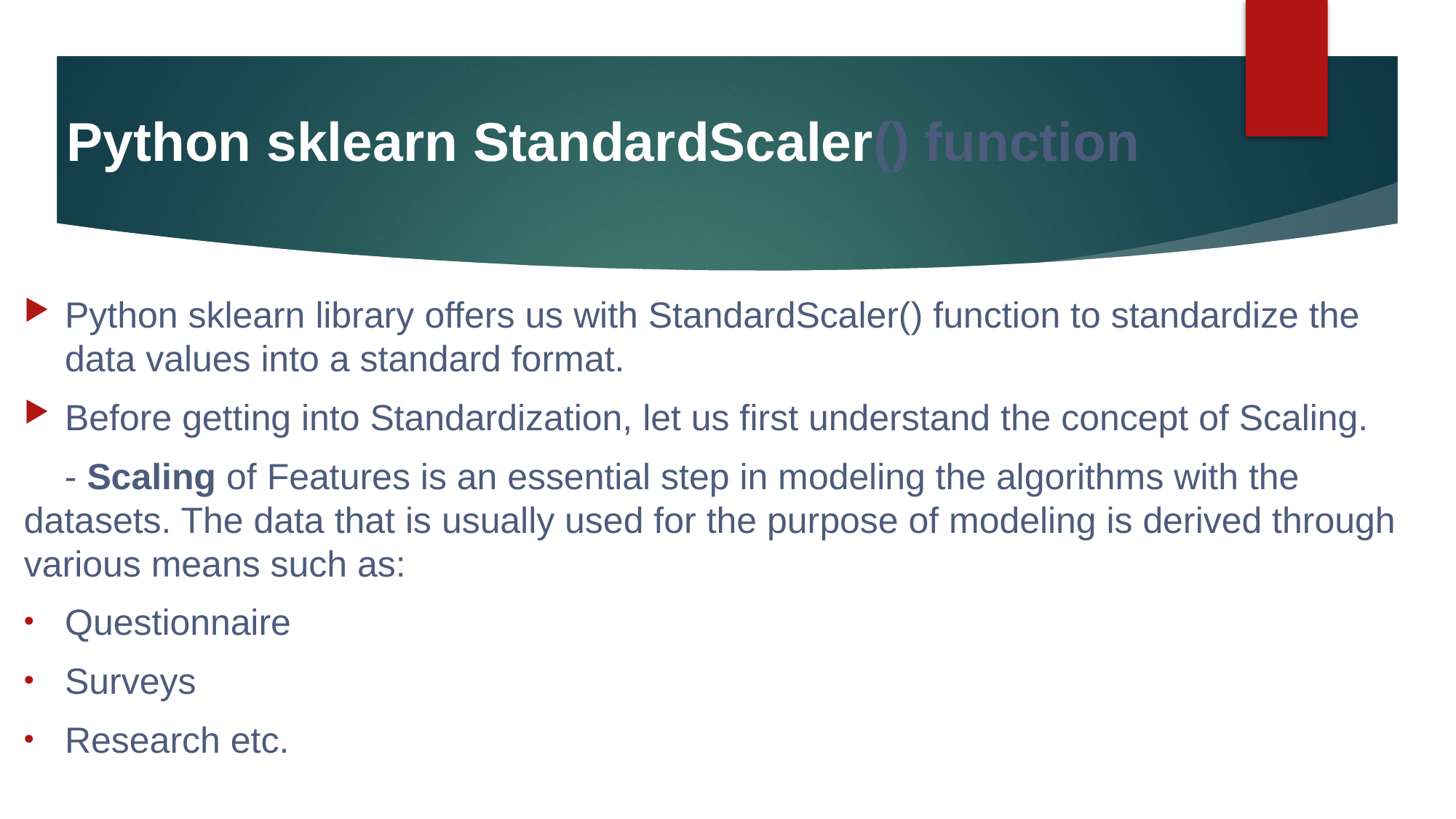

# Python sklearn StandardScaler() function
Python sklearn library offers us with StandardScaler() function to standardize the data values into a standard format.
Before getting into Standardization, let us first understand the concept of Scaling.
    - Scaling of Features is an essential step in modeling the algorithms with the datasets. The data that is usually used for the purpose of modeling is derived through various means such as:
Questionnaire
Surveys
Research etc.